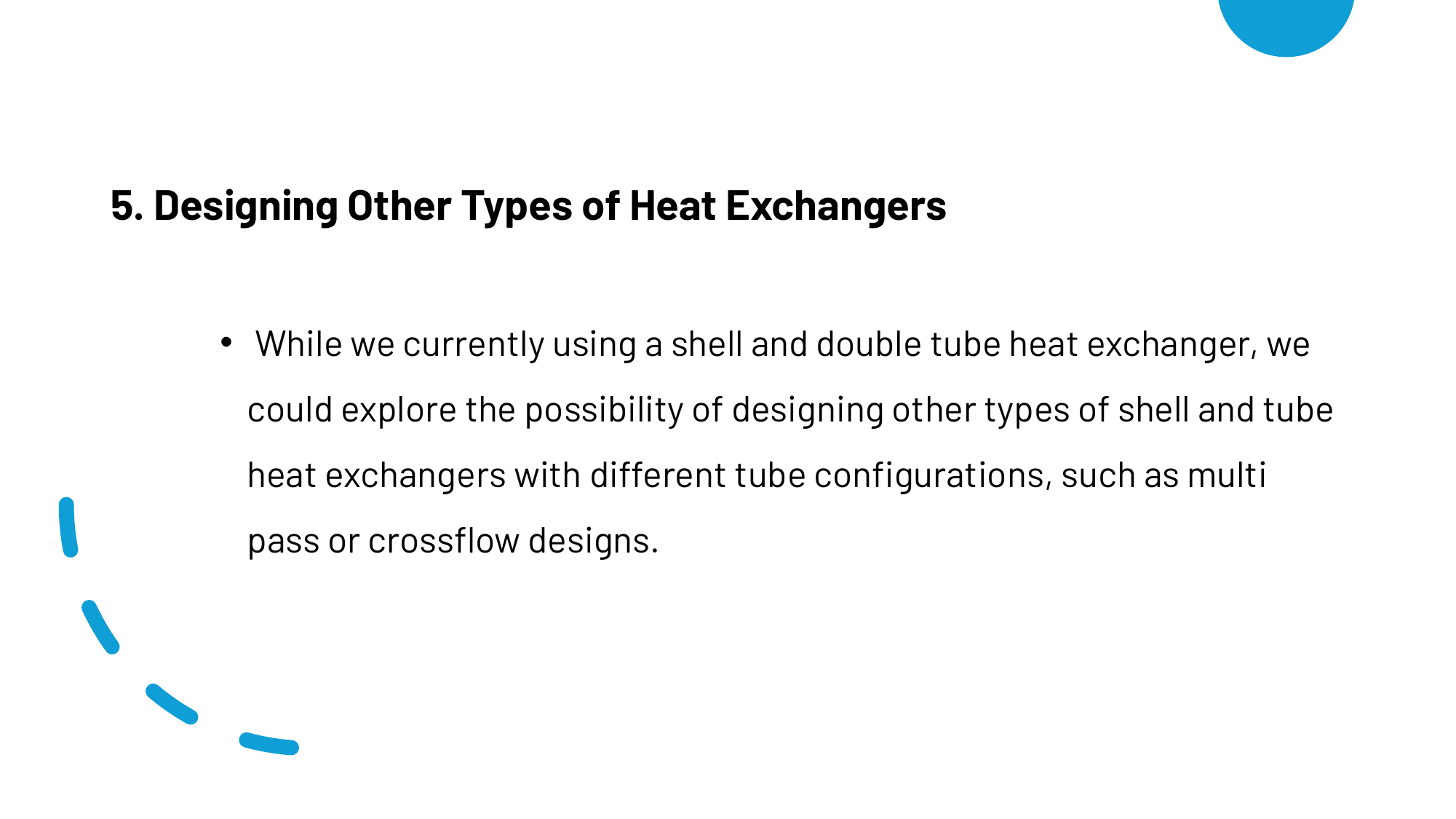

5. Designing Other Types of Heat Exchangers

 While we currently using a shell and double tube heat exchanger, we could explore the possibility of designing other types of shell and tube heat exchangers with different tube configurations, such as multi pass or crossflow designs.